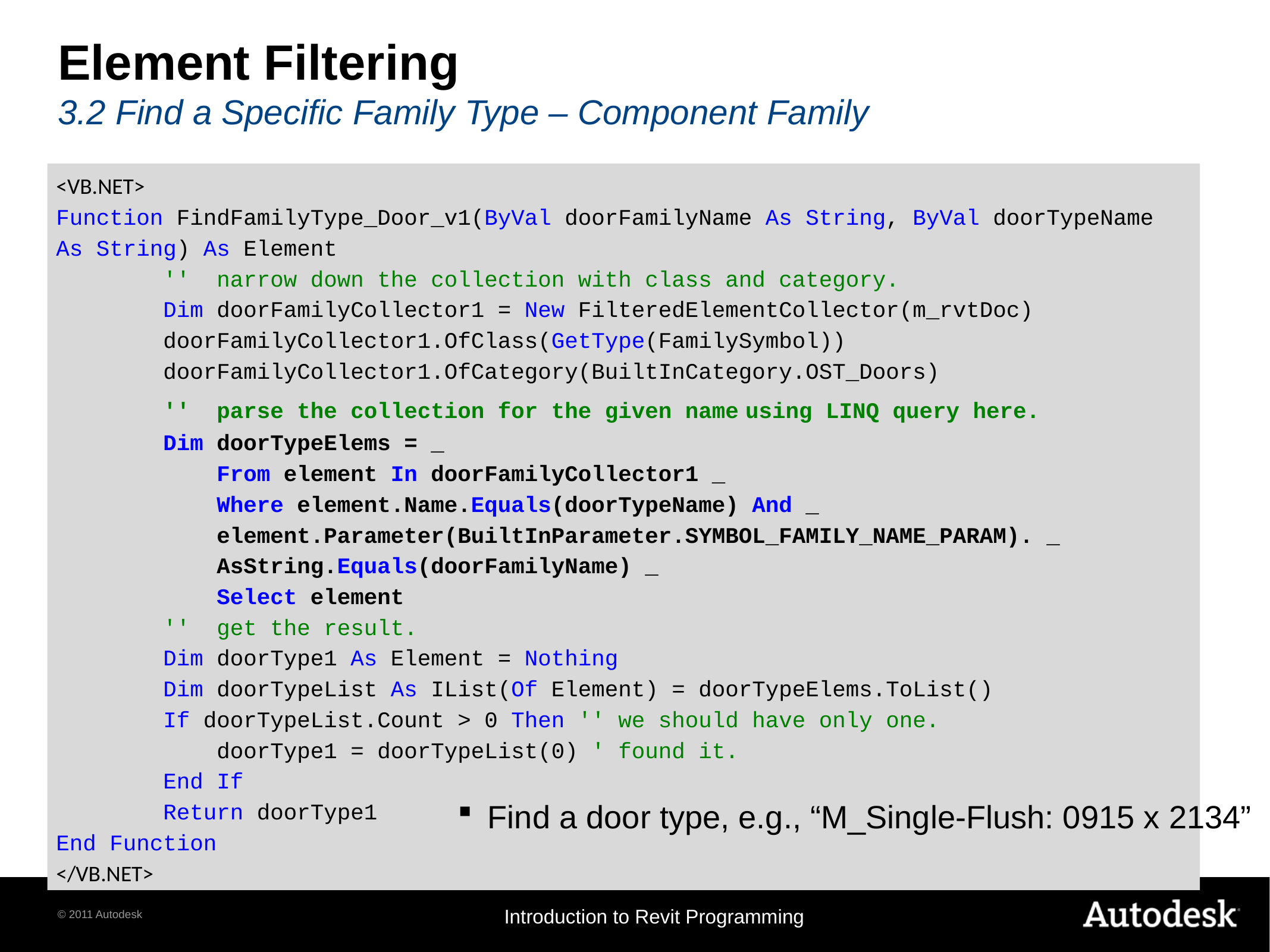

# Element Filtering 3.2 Find a Specific Family Type – Component Family
<VB.NET>
Function FindFamilyType_Door_v1(ByVal doorFamilyName As String, ByVal doorTypeName As String) As Element
        ''  narrow down the collection with class and category.
        Dim doorFamilyCollector1 = New FilteredElementCollector(m_rvtDoc)
        doorFamilyCollector1.OfClass(GetType(FamilySymbol))
        doorFamilyCollector1.OfCategory(BuiltInCategory.OST_Doors)
        ''  parse the collection for the given name using LINQ query here.
        Dim doorTypeElems = _
            From element In doorFamilyCollector1 _
            Where element.Name.Equals(doorTypeName) And _
            element.Parameter(BuiltInParameter.SYMBOL_FAMILY_NAME_PARAM). _
            AsString.Equals(doorFamilyName) _
            Select element
        ''  get the result.
        Dim doorType1 As Element = Nothing
        Dim doorTypeList As IList(Of Element) = doorTypeElems.ToList()
        If doorTypeList.Count > 0 Then '' we should have only one.
            doorType1 = doorTypeList(0) ' found it.
        End If
        Return doorType1
End Function
</VB.NET>
 Find a door type, e.g., “M_Single-Flush: 0915 x 2134”